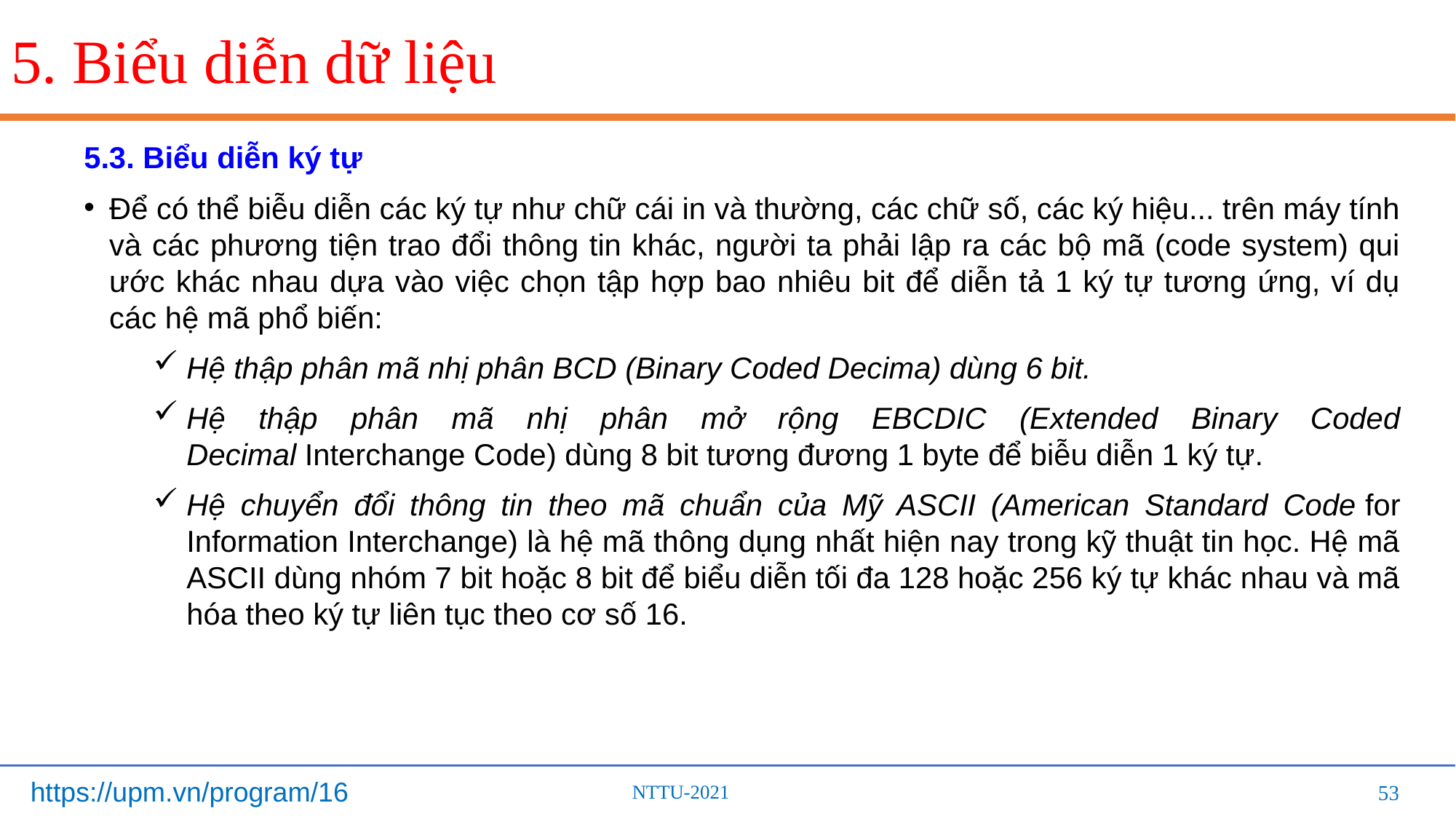

# 5. Biểu diễn dữ liệu
5.3. Biểu diễn ký tự
Ðể có thể biễu diễn các ký tự như chữ cái in và thường, các chữ số, các ký hiệu... trên máy tính và các phương tiện trao đổi thông tin khác, người ta phải lập ra các bộ mã (code system) qui ước khác nhau dựa vào việc chọn tập hợp bao nhiêu bit để diễn tả 1 ký tự tương ứng, ví dụ các hệ mã phổ biến:
Hệ thập phân mã nhị phân BCD (Binary Coded Decima) dùng 6 bit.
Hệ thập phân mã nhị phân mở rộng EBCDIC (Extended Binary Coded Decimal Interchange Code) dùng 8 bit tương đương 1 byte để biễu diễn 1 ký tự.
Hệ chuyển đổi thông tin theo mã chuẩn của Mỹ ASCII (American Standard Code for Information Interchange) là hệ mã thông dụng nhất hiện nay trong kỹ thuật tin học. Hệ mã ASCII dùng nhóm 7 bit hoặc 8 bit để biểu diễn tối đa 128 hoặc 256 ký tự khác nhau và mã hóa theo ký tự liên tục theo cơ số 16.

53
53